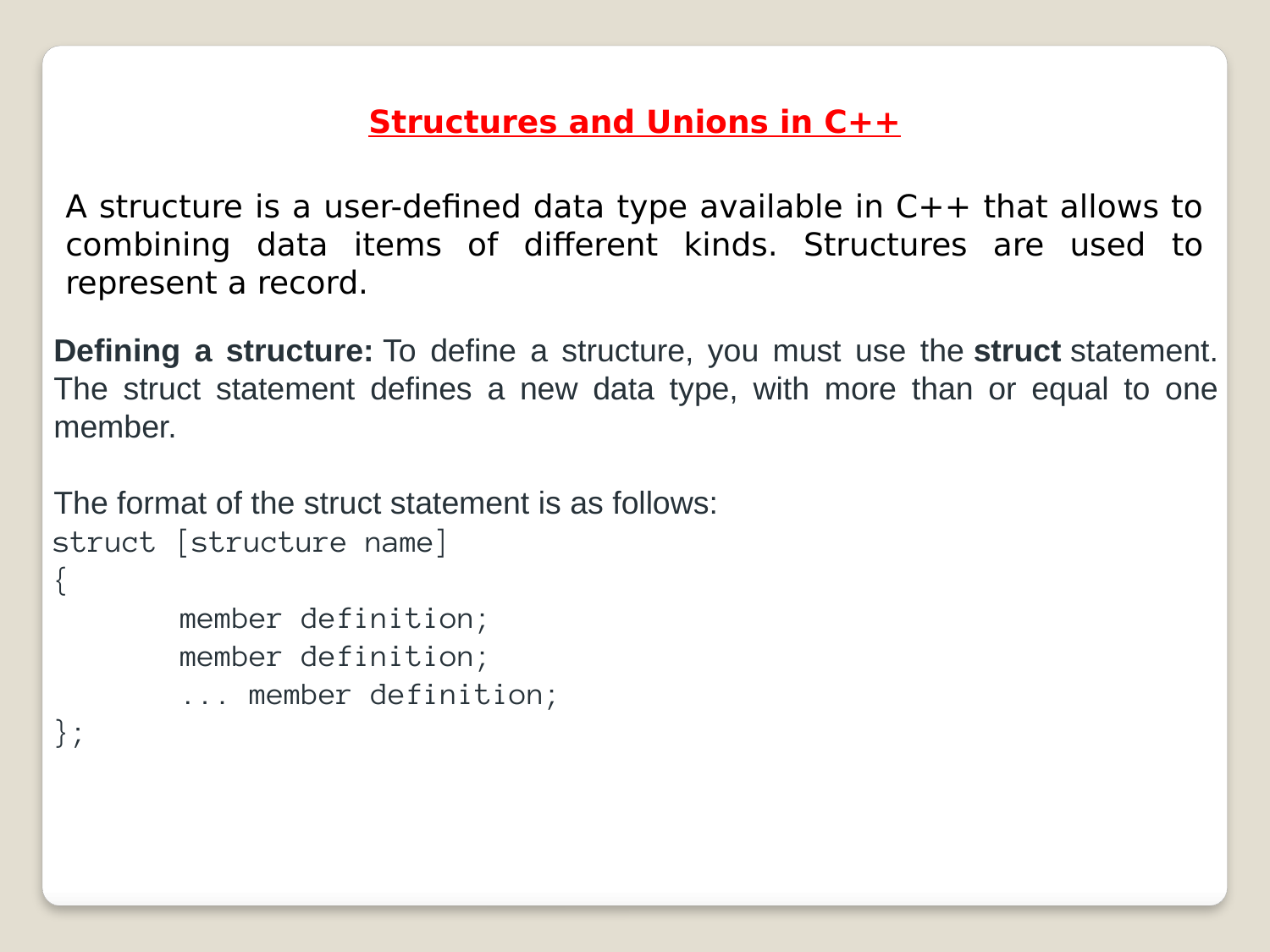

Structures and Unions in C++
A structure is a user-defined data type available in C++ that allows to combining data items of different kinds. Structures are used to represent a record.
Defining a structure: To define a structure, you must use the struct statement. The struct statement defines a new data type, with more than or equal to one member.

The format of the struct statement is as follows:
struct [structure name]
{
	member definition;
	member definition;
	... member definition;
};